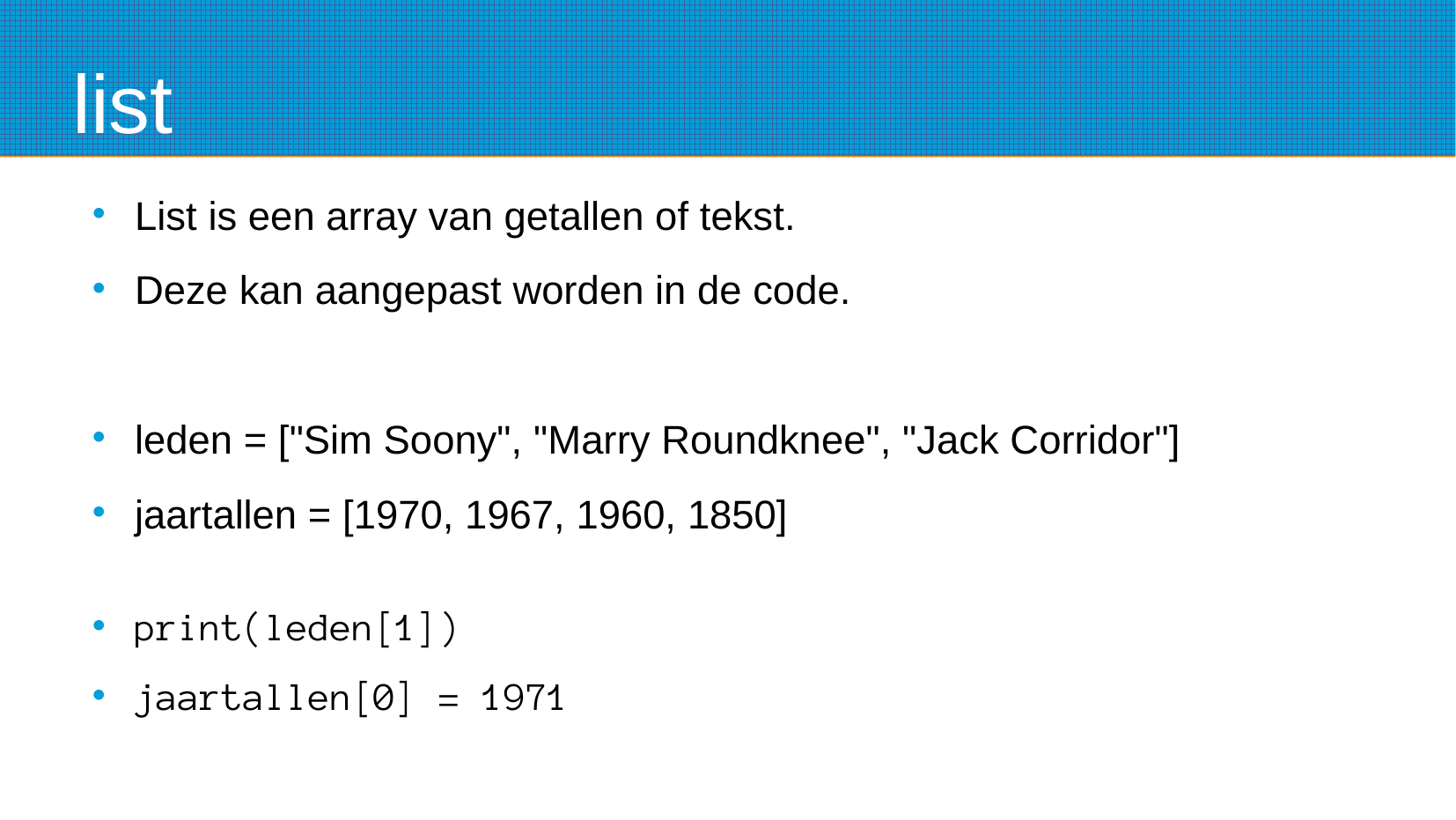

# list
List is een array van getallen of tekst.
Deze kan aangepast worden in de code.

leden = ["Sim Soony", "Marry Roundknee", "Jack Corridor"]
jaartallen = [1970, 1967, 1960, 1850]
print(leden[1])
jaartallen[0] = 1971